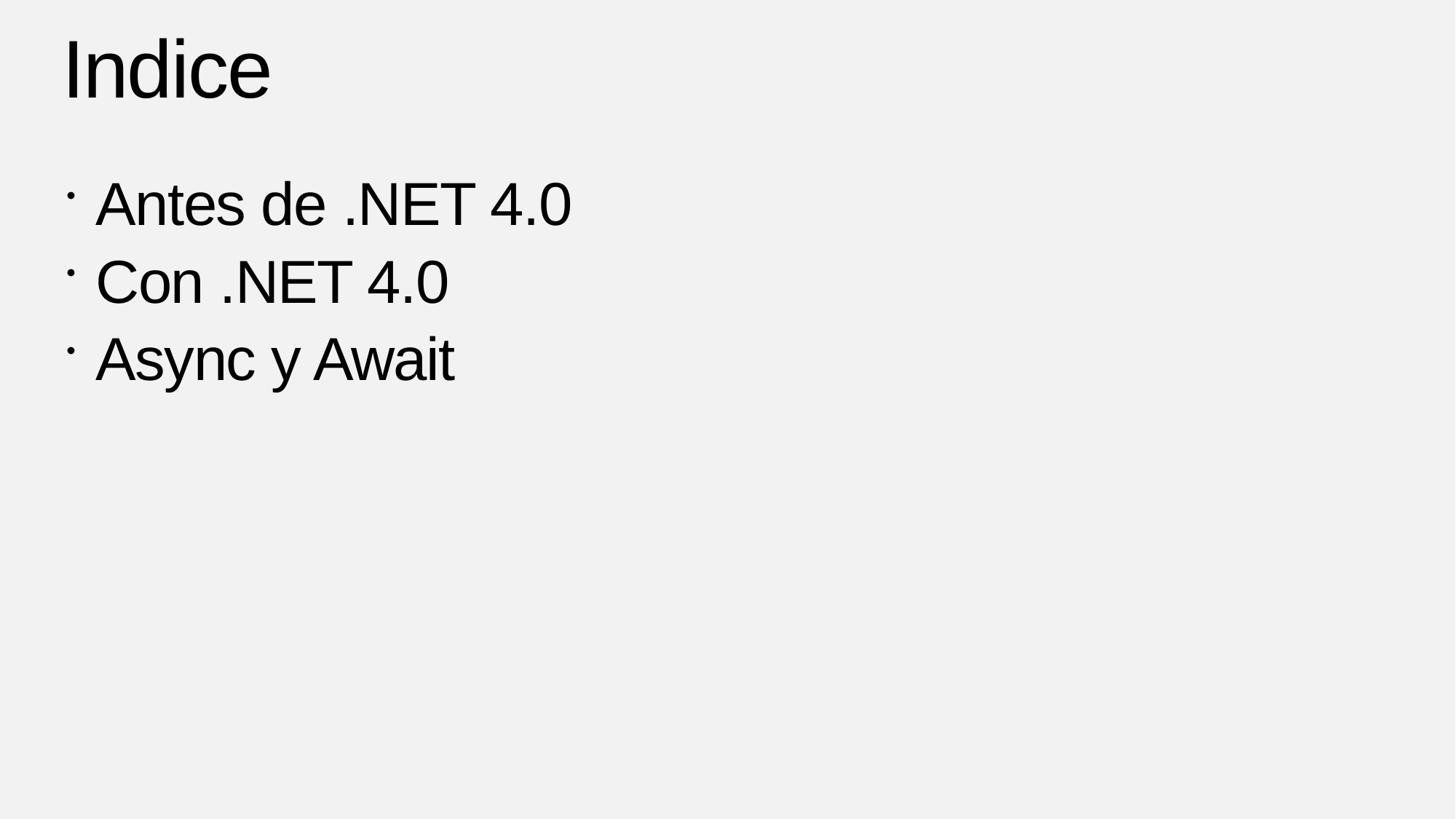

# Indice
Antes de .NET 4.0
Con .NET 4.0
Async y Await